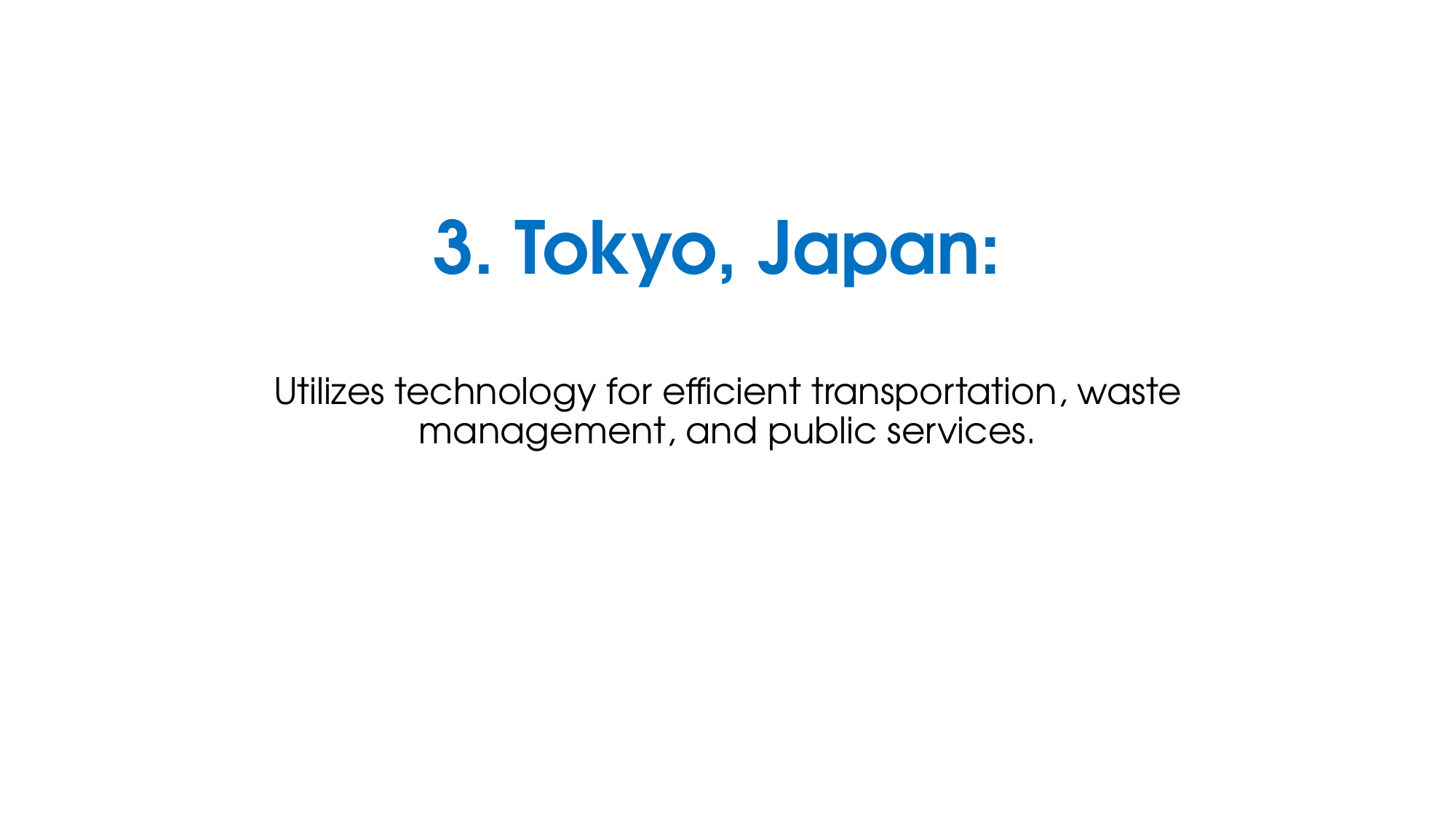

# 3. Tokyo, Japan:
Utilizes technology for efficient transportation, waste management, and public services.